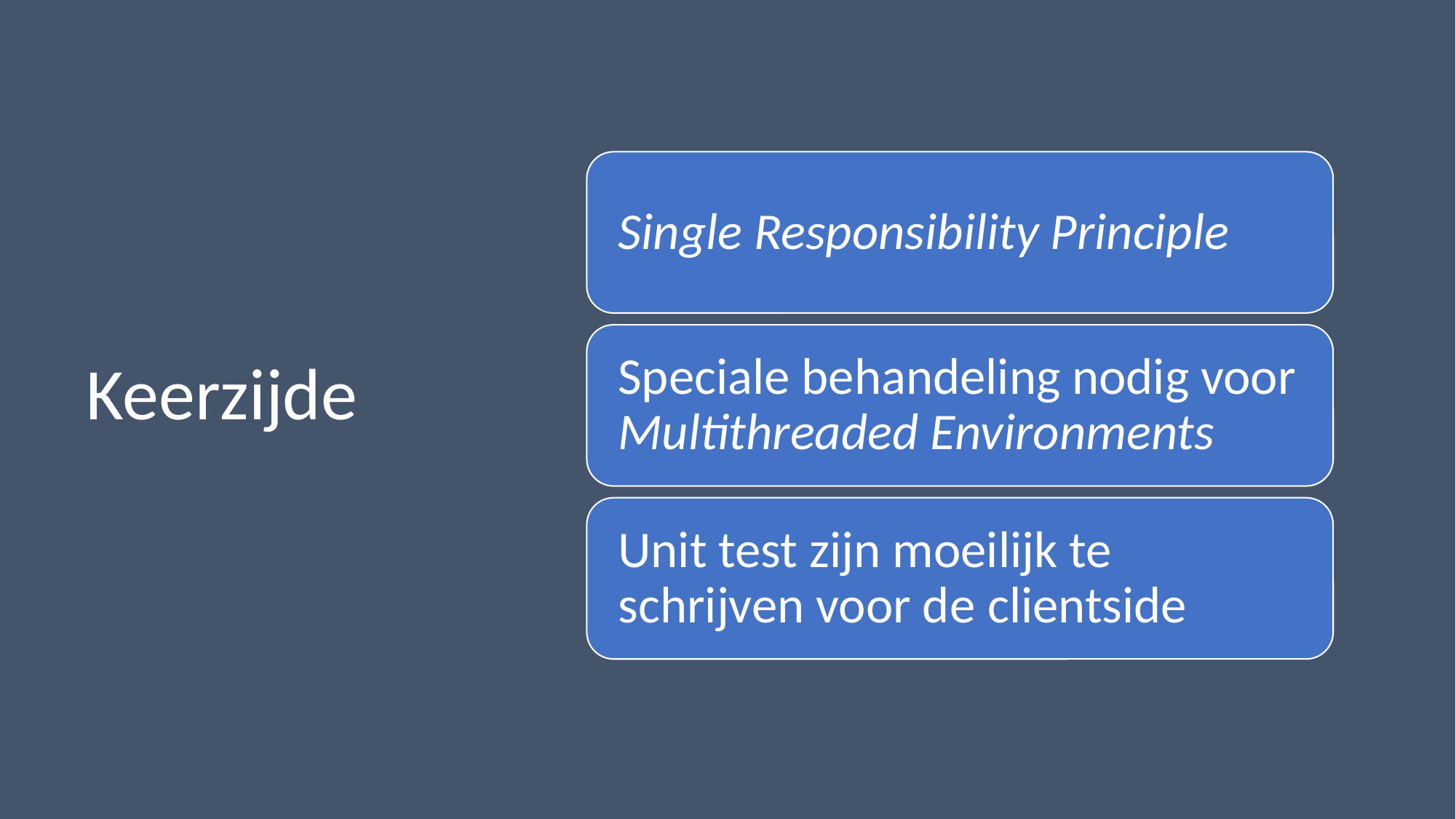

# Keerzijde
Single Responsibility Principle
Speciale behandeling nodig voor Multithreaded Environments
Unit test zijn moeilijk te schrijven voor de clientside